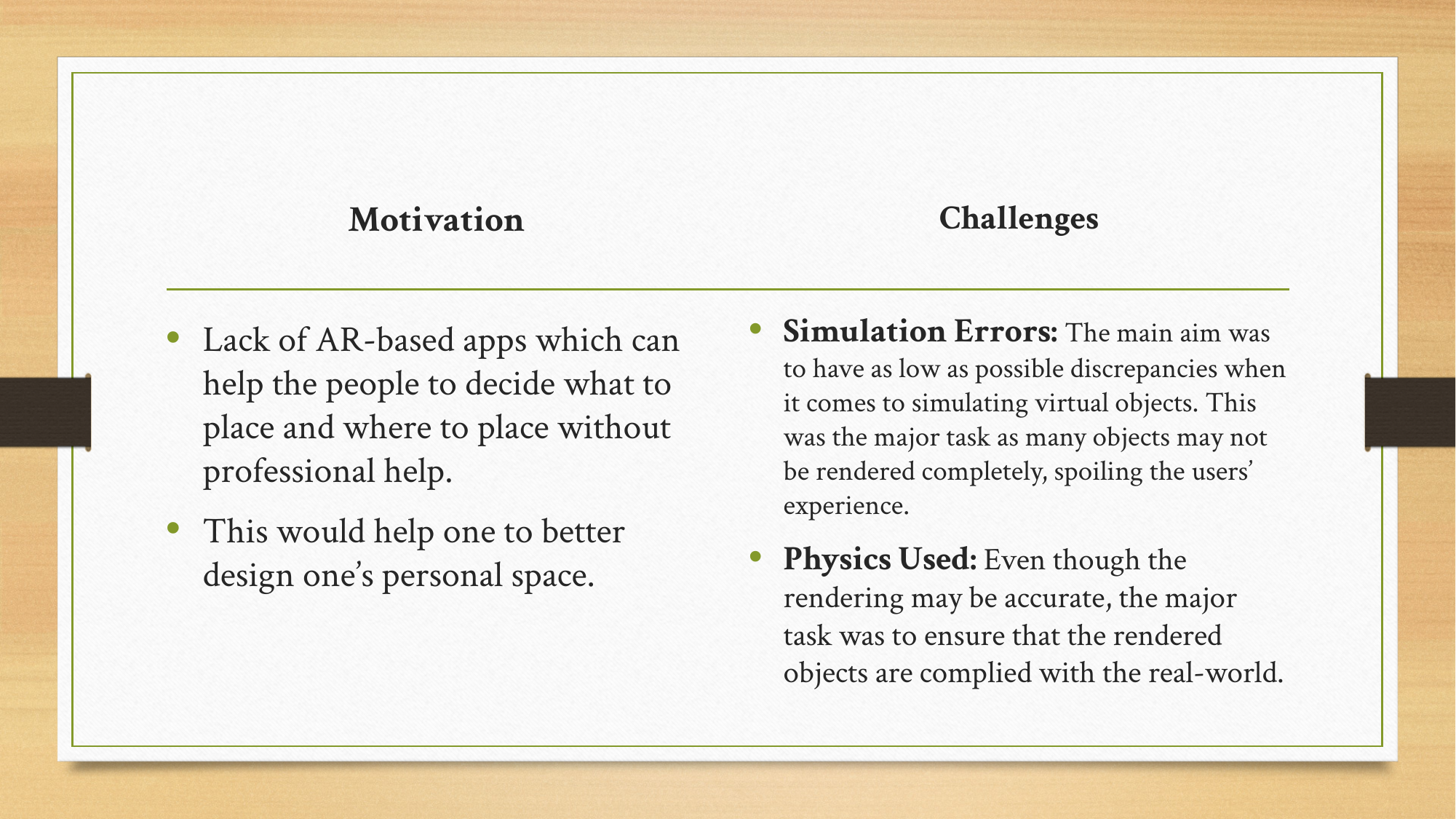

#
Motivation

Lack of AR-based apps which can help the people to decide what to place and where to place without professional help.
This would help one to better design one’s personal space.
Challenges

Simulation Errors: The main aim was to have as low as possible discrepancies when it comes to simulating virtual objects. This was the major task as many objects may not be rendered completely, spoiling the users’ experience.
Physics Used: Even though the rendering may be accurate, the major task was to ensure that the rendered objects are complied with the real-world.